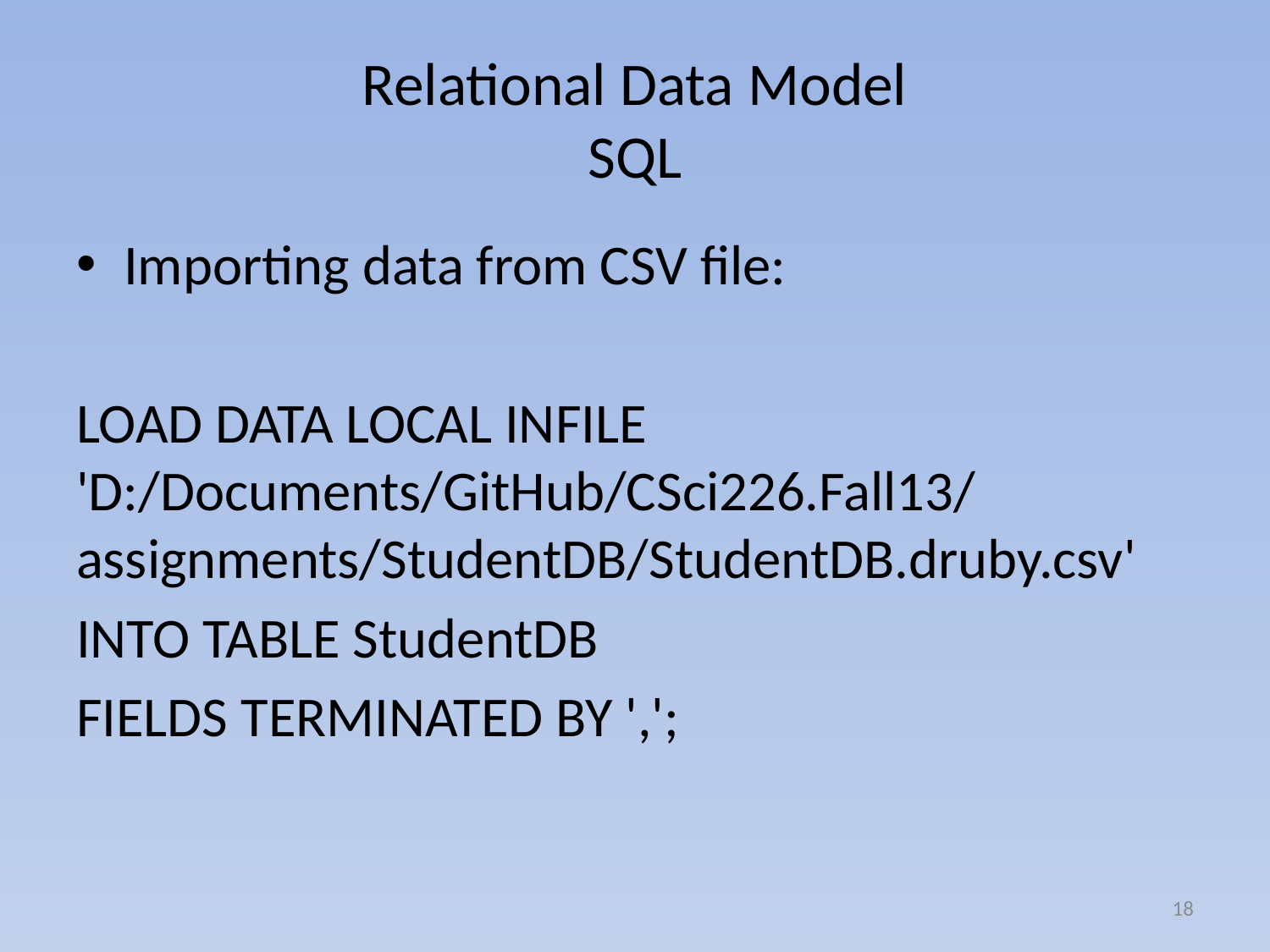

# Relational Data Model SQL
Importing data from CSV file:

LOAD DATA LOCAL INFILE 'D:/Documents/GitHub/CSci226.Fall13/ assignments/StudentDB/StudentDB.druby.csv'
INTO TABLE StudentDB
FIELDS TERMINATED BY ',';

18